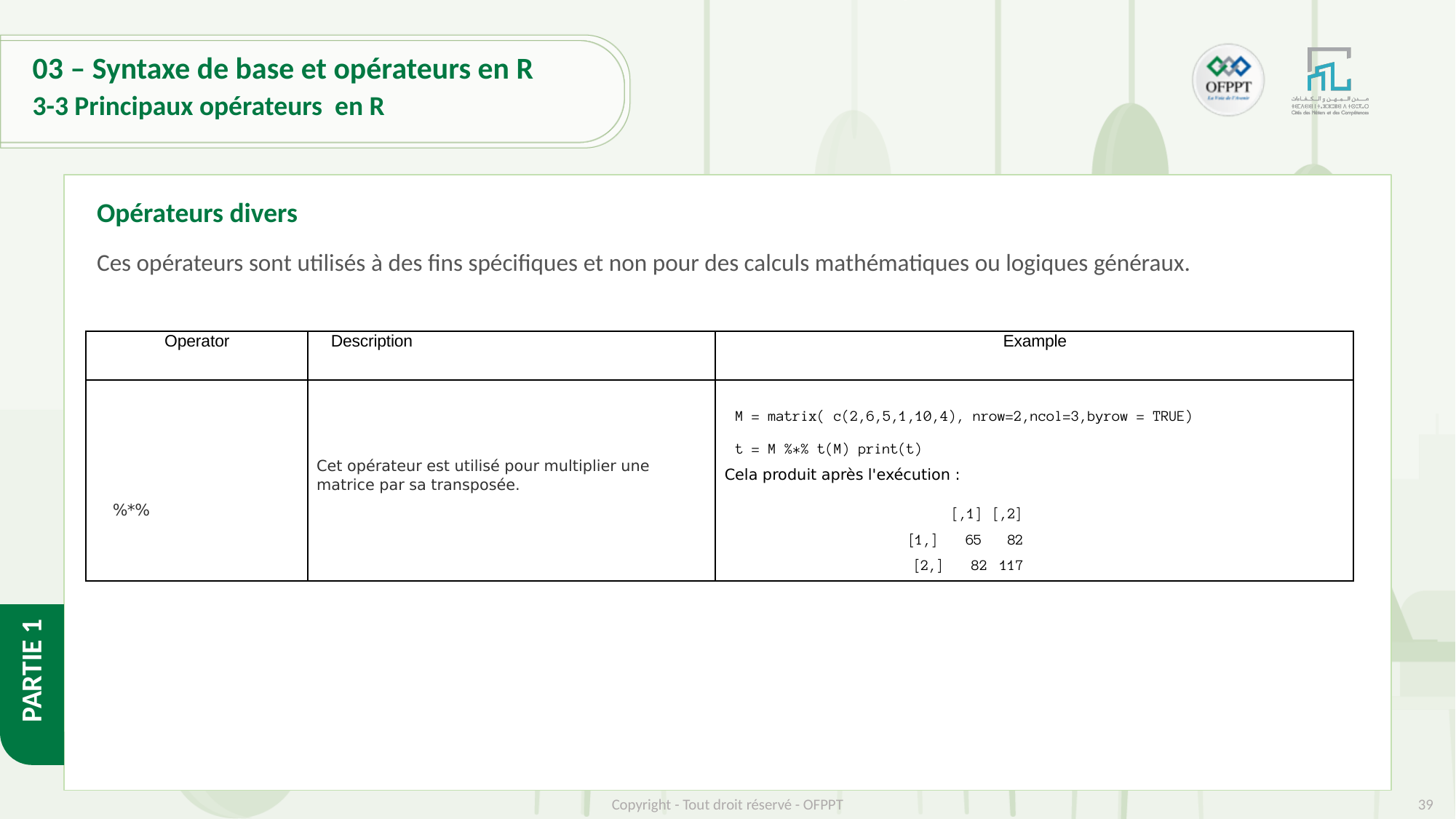

# 03 – Syntaxe de base et opérateurs en R
3-3 Principaux opérateurs  en R

Opérateurs divers

Ces opérateurs sont utilisés à des fins spécifiques et non pour des calculs mathématiques ou logiques généraux.
| Operator | Description | Example |
| --- | --- | --- |
| %\*% | Cet opérateur est utilisé pour multiplier une matrice par sa transposée. | M = matrix( c(2,6,5,1,10,4), nrow=2,ncol=3,byrow = TRUE) t = M %\*% t(M) print(t) Cela produit après l'exécution :   [,1] [,2] [1,] 65 82 [2,] 82 117 |